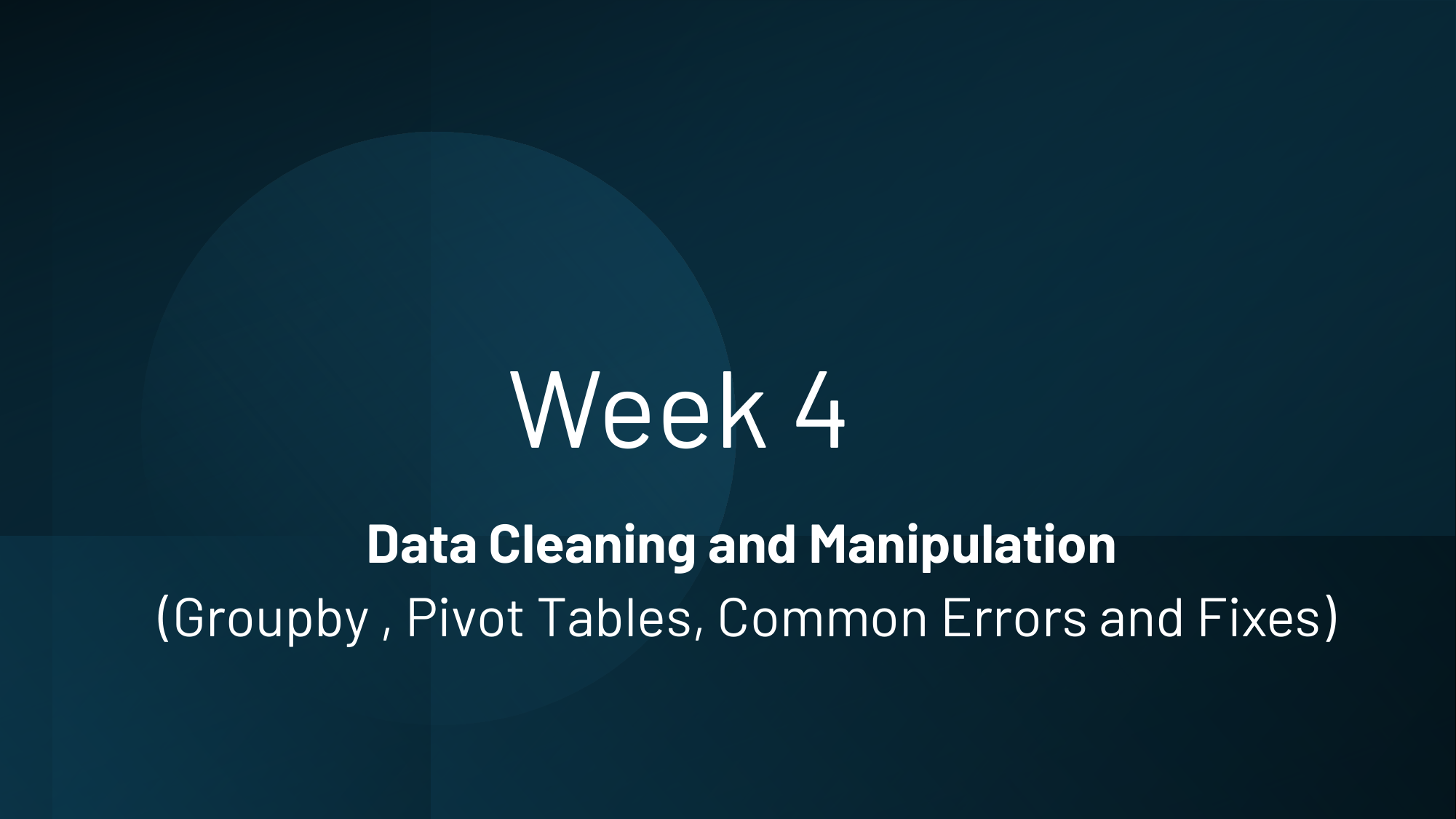

# Week 4

Data Cleaning and Manipulation
(Groupby , Pivot Tables, Common Errors and Fixes)